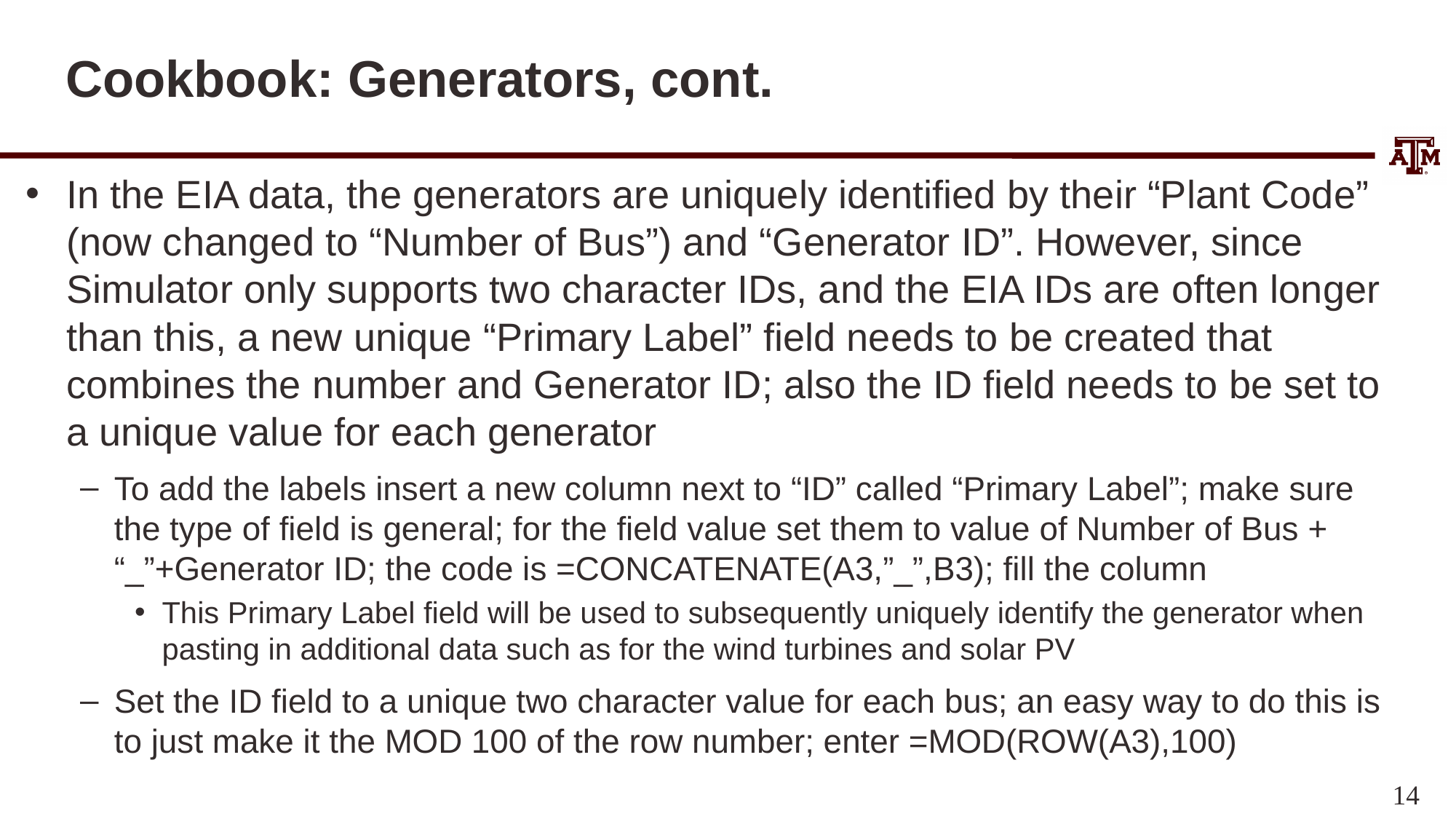

# Cookbook: Generators, cont.
In the EIA data, the generators are uniquely identified by their “Plant Code” (now changed to “Number of Bus”) and “Generator ID”. However, since Simulator only supports two character IDs, and the EIA IDs are often longer than this, a new unique “Primary Label” field needs to be created that combines the number and Generator ID; also the ID field needs to be set to a unique value for each generator
To add the labels insert a new column next to “ID” called “Primary Label”; make sure the type of field is general; for the field value set them to value of Number of Bus + “_”+Generator ID; the code is =CONCATENATE(A3,”_”,B3); fill the column
This Primary Label field will be used to subsequently uniquely identify the generator when pasting in additional data such as for the wind turbines and solar PV
Set the ID field to a unique two character value for each bus; an easy way to do this is to just make it the MOD 100 of the row number; enter =MOD(ROW(A3),100)

14